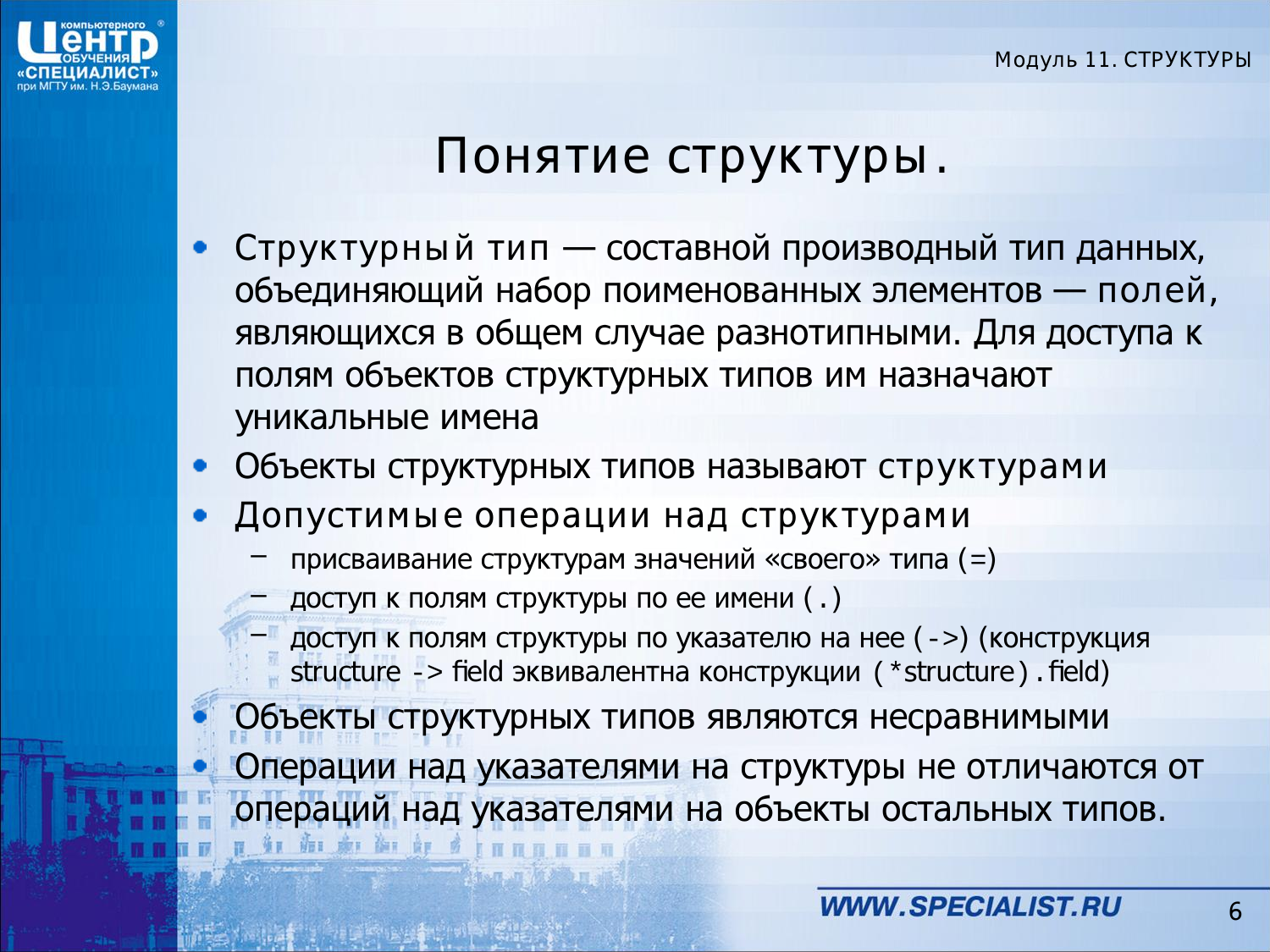

Модуль 11. СТРУКТУРЫ
# Понятие структуры.
Структурный тип — составной производный тип данных, объединяющий набор поименованных элементов — полей, являющихся в общем случае разнотипными. Для доступа к полям объектов структурных типов им назначают уникальные имена
Объекты структурных типов называют структурами
Допустимые операции над структурами
присваивание структурам значений «своего» типа (=)
доступ к полям структуры по ее имени (.)
доступ к полям структуры по указателю на нее (->) (конструкция structure -> field эквивалентна конструкции (*structure).field)
Объекты структурных типов являются несравнимыми
Операции над указателями на структуры не отличаются от операций над указателями на объекты остальных типов.
6